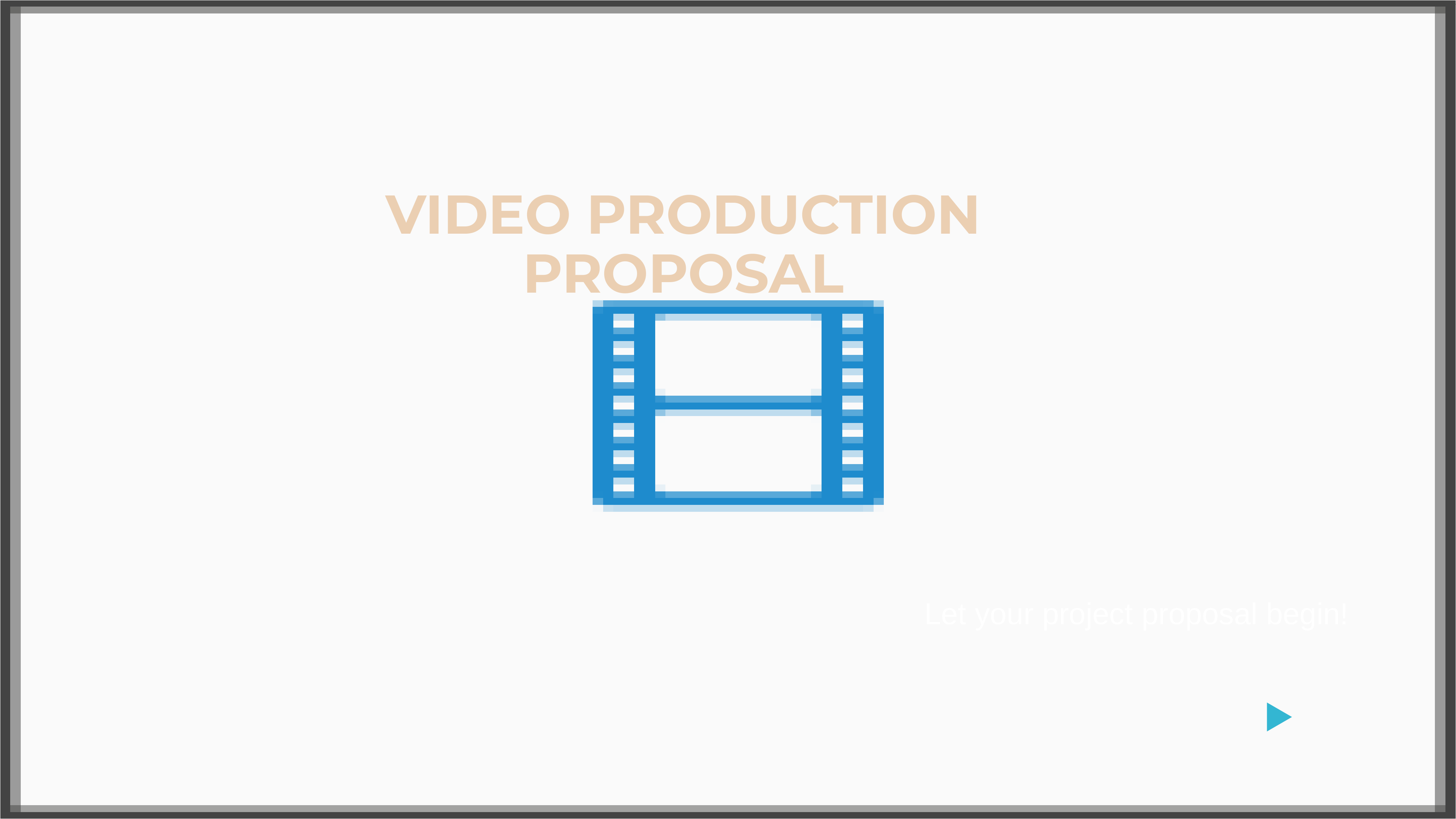

# VIDEO PRODUCTION PROPOSAL
Let your project proposal begin!